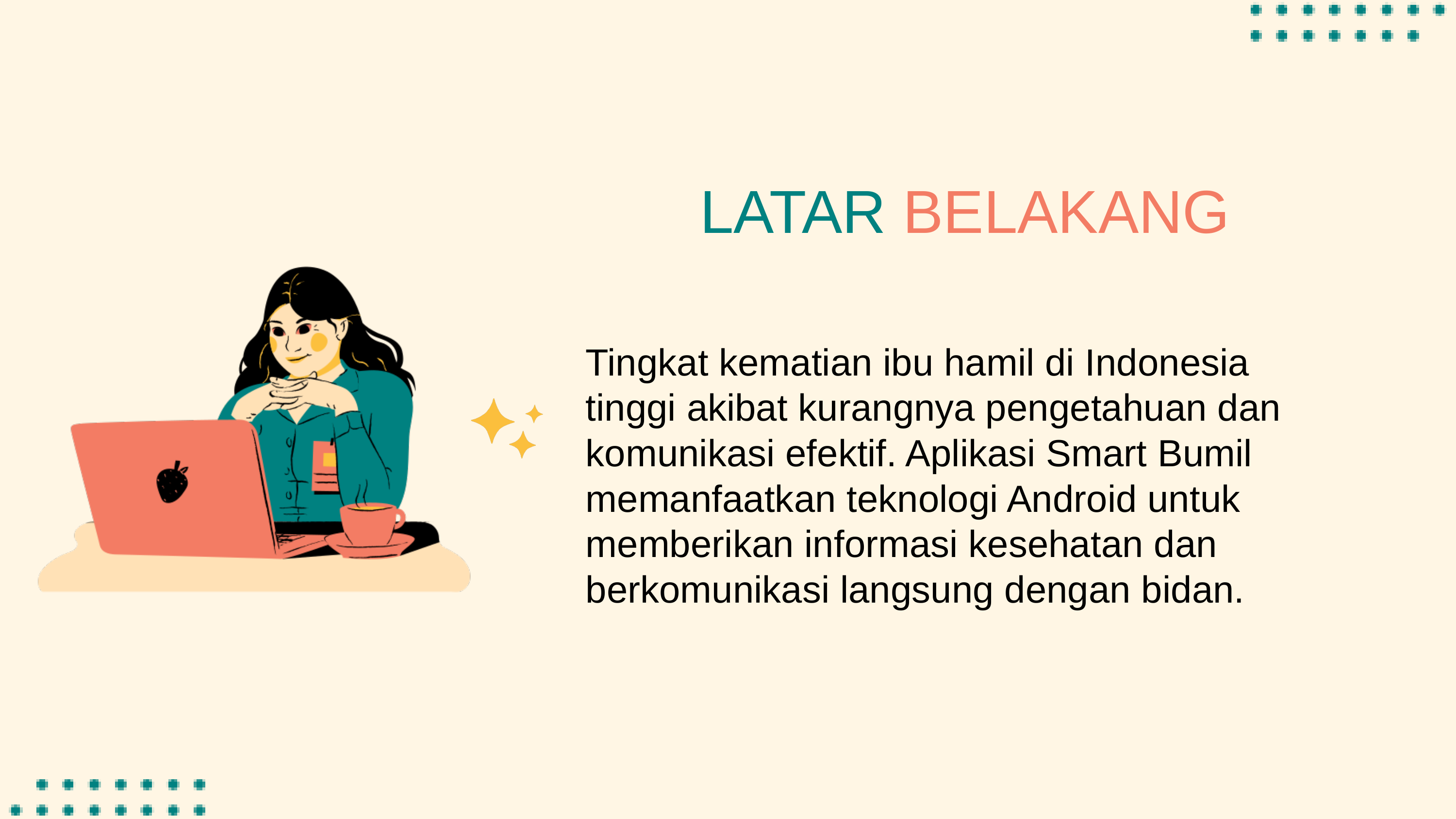

LATAR BELAKANG

Tingkat kematian ibu hamil di Indonesia tinggi akibat kurangnya pengetahuan dan komunikasi efektif. Aplikasi Smart Bumil memanfaatkan teknologi Android untuk memberikan informasi kesehatan dan berkomunikasi langsung dengan bidan.